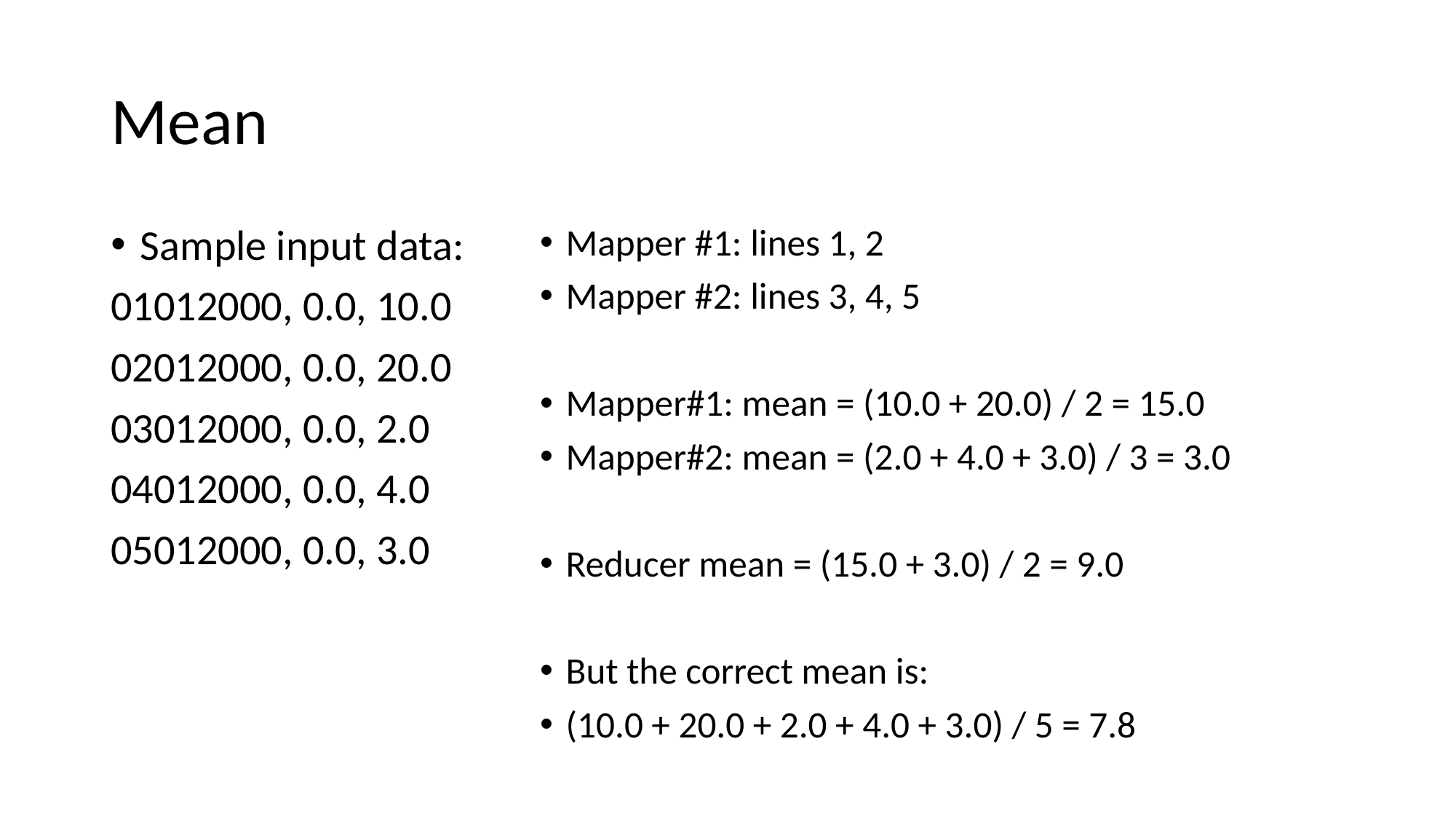

# Mean
Mapper #1: lines 1, 2
Mapper #2: lines 3, 4, 5

Mapper#1: mean = (10.0 + 20.0) / 2 = 15.0
Mapper#2: mean = (2.0 + 4.0 + 3.0) / 3 = 3.0

Reducer mean = (15.0 + 3.0) / 2 = 9.0

But the correct mean is:
(10.0 + 20.0 + 2.0 + 4.0 + 3.0) / 5 = 7.8

Sample input data:
01012000, 0.0, 10.0
02012000, 0.0, 20.0
03012000, 0.0, 2.0
04012000, 0.0, 4.0
05012000, 0.0, 3.0